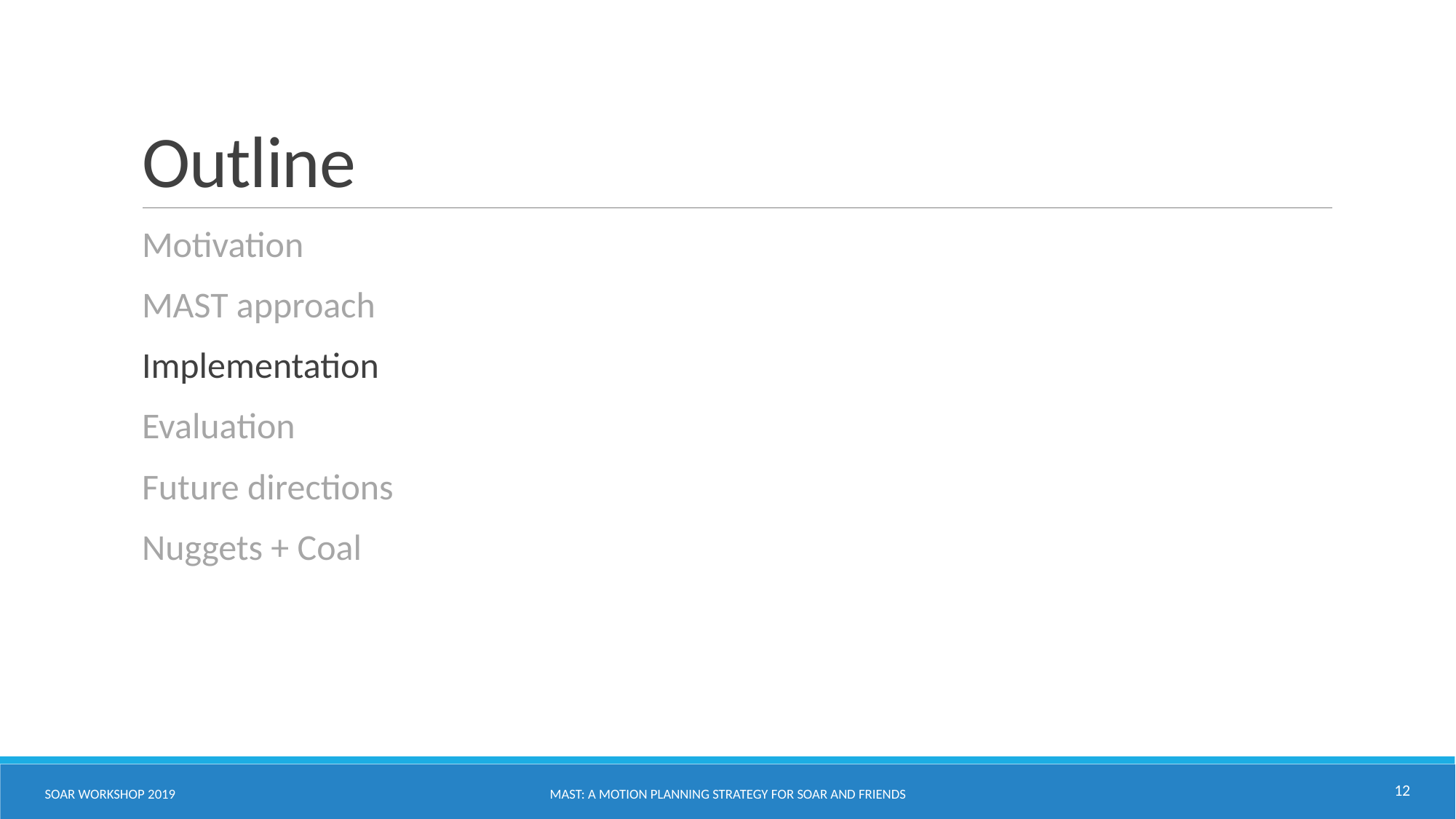

# Outline
Motivation
MAST approach
Implementation
Evaluation
Future directions
Nuggets + Coal
12
SOAR WORKSHOP 2019
Mast: a Motion Planning strategy for Soar and Friends